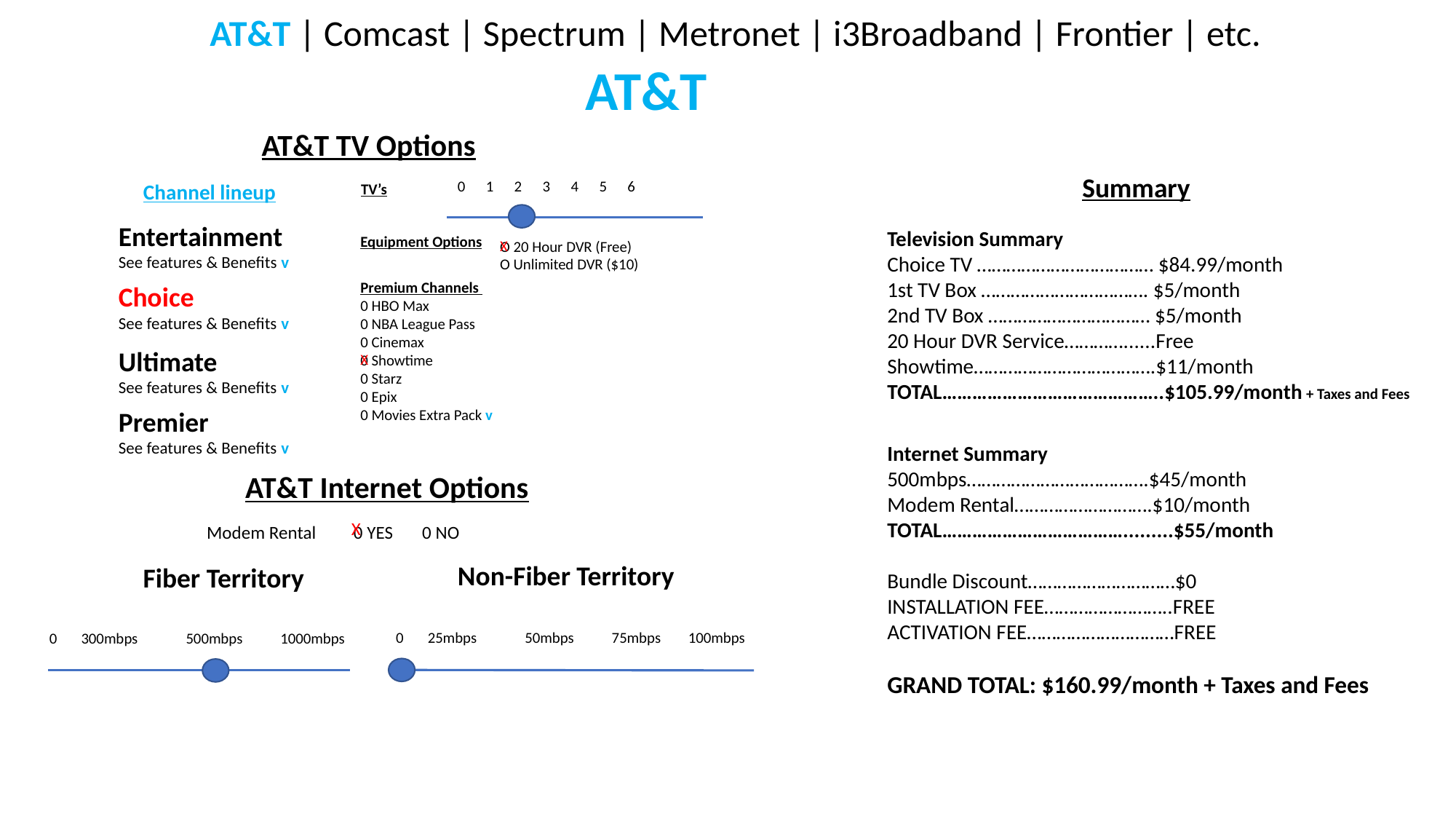

AT&T | Comcast | Spectrum | Metronet | i3Broadband | Frontier | etc.
AT&T
AT&T TV Options
Summary
0      1      2      3      4      5      6
Channel lineup
TV’s

Entertainment
See features & Benefits v
Television Summary
Choice TV ……………………………… $84.99/month
1st TV Box ……………………………. $5/month
2nd TV Box …………………………… $5/month
20 Hour DVR Service…………......Free
Showtime……………………………….$11/month
TOTAL……………………………………..$105.99/month + Taxes and Fees

Internet Summary
500mbps……………………………….$45/month
Modem Rental……………………….$10/month
TOTAL……………………………….........$55/month

Bundle Discount…………………………$0
INSTALLATION FEE……………………..FREE
ACTIVATION FEE…………………………FREE

GRAND TOTAL: $160.99/month + Taxes and Fees

Equipment Options
X
O 20 Hour DVR (Free)
O Unlimited DVR ($10)
Premium Channels
0 HBO Max
0 NBA League Pass
0 Cinemax
0 Showtime
0 Starz
0 Epix
0 Movies Extra Pack v

Choice
See features & Benefits v

Ultimate
See features & Benefits v

X
Premier
See features & Benefits v

AT&T Internet Options
X
Modem Rental         0 YES       0 NO
Non-Fiber Territory
Fiber Territory
0       25mbps              50mbps           75mbps        100mbps
0       300mbps              500mbps           1000mbps